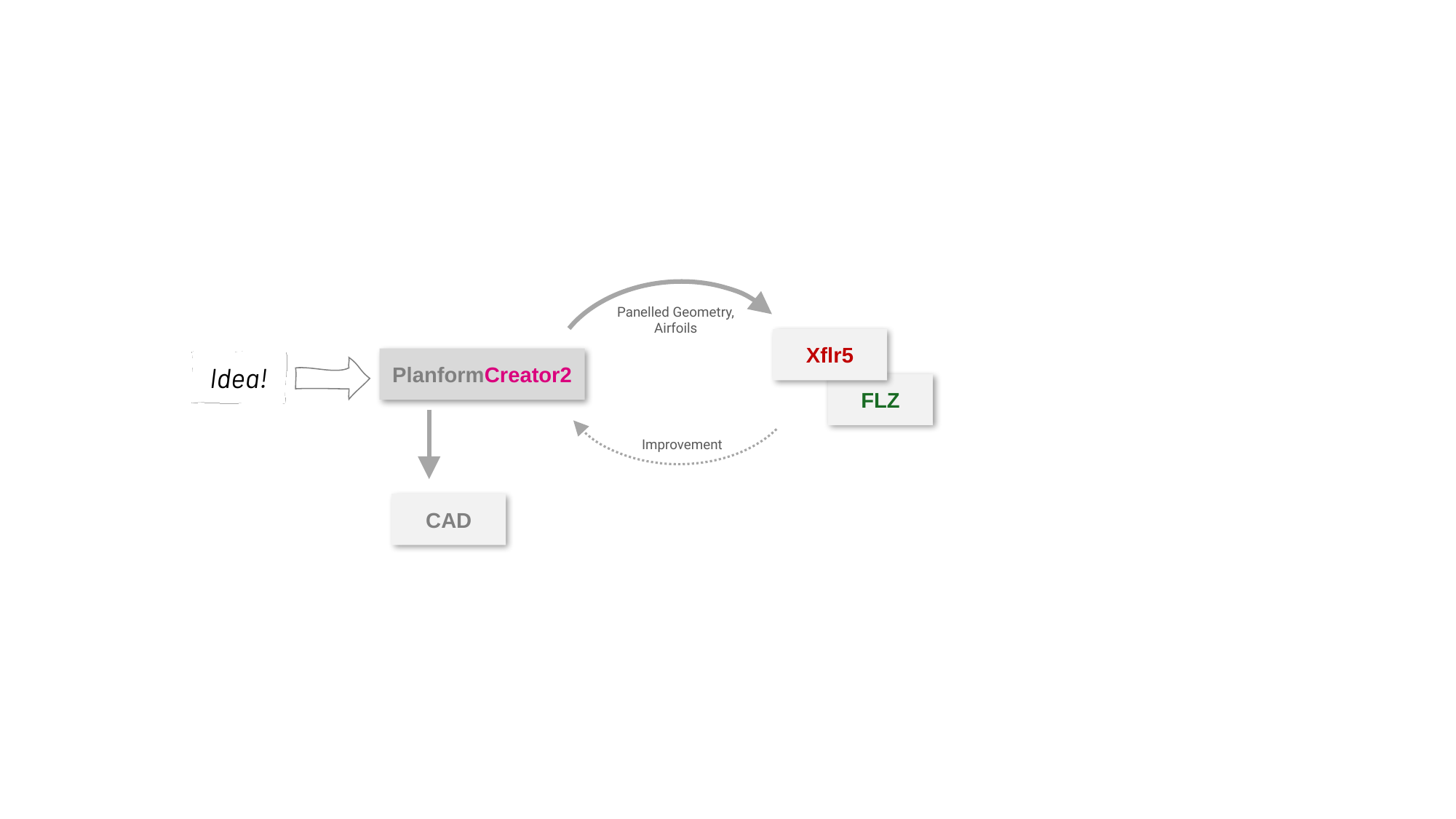

Panelled Geometry,
Airfoils
Xflr5
PlanformCreator2
Idea!

FLZ
Improvement
CAD